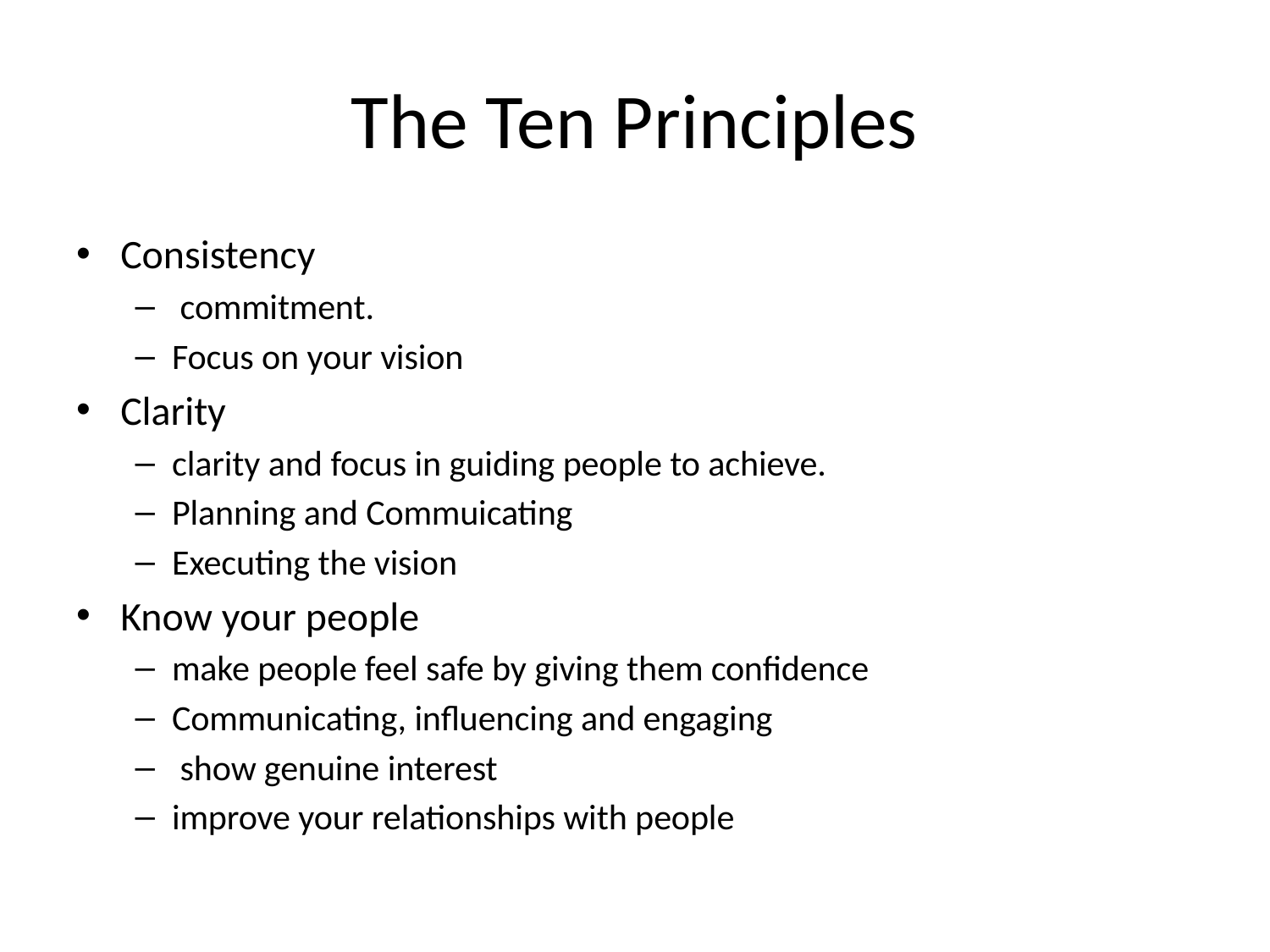

# The Ten Principles
Consistency
 commitment.
Focus on your vision
Clarity
clarity and focus in guiding people to achieve.
Planning and Commuicating
Executing the vision
Know your people
make people feel safe by giving them confidence
Communicating, influencing and engaging
 show genuine interest
improve your relationships with people